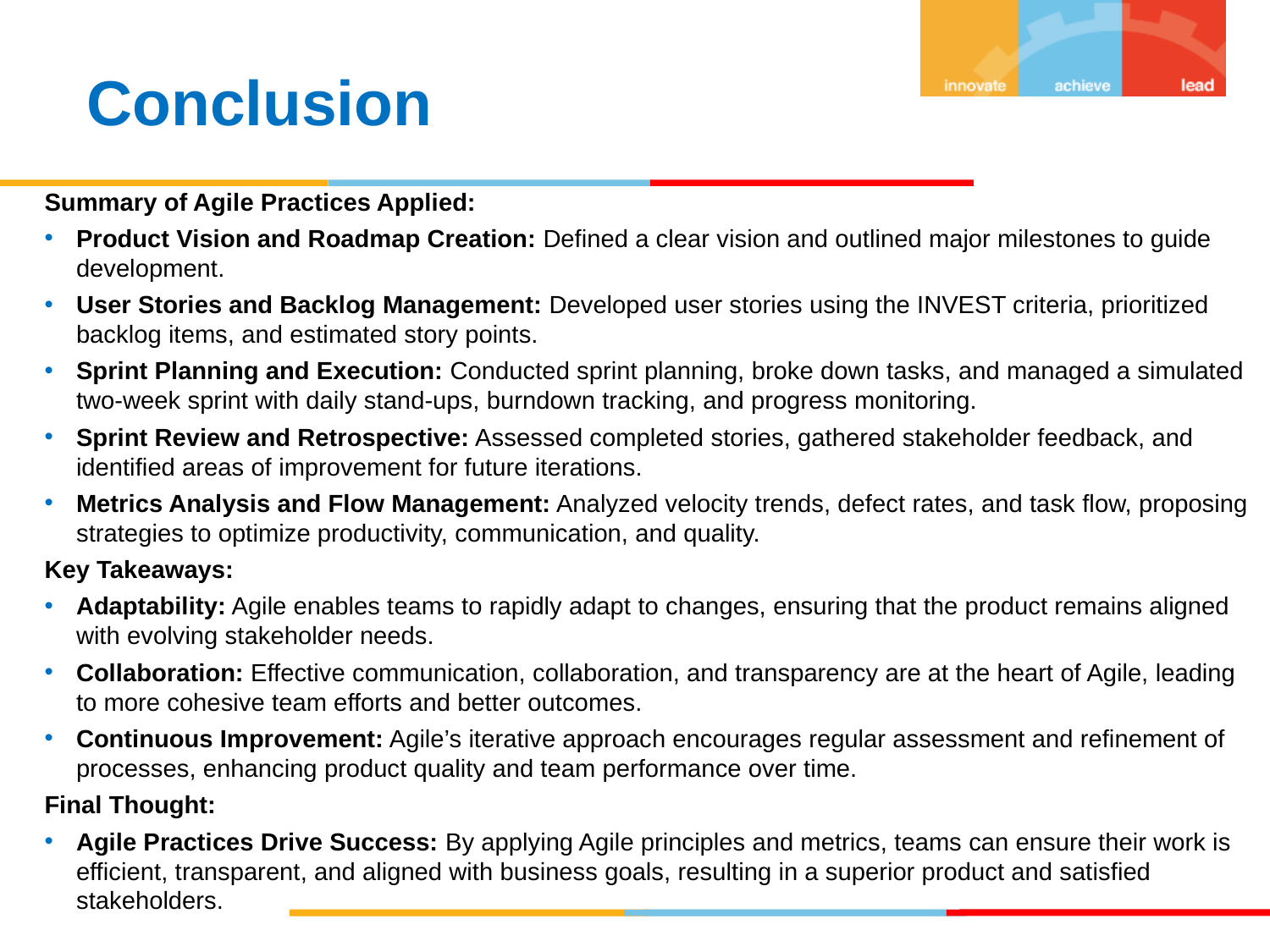

Conclusion
Summary of Agile Practices Applied:
Product Vision and Roadmap Creation: Defined a clear vision and outlined major milestones to guide development.
User Stories and Backlog Management: Developed user stories using the INVEST criteria, prioritized backlog items, and estimated story points.
Sprint Planning and Execution: Conducted sprint planning, broke down tasks, and managed a simulated two-week sprint with daily stand-ups, burndown tracking, and progress monitoring.
Sprint Review and Retrospective: Assessed completed stories, gathered stakeholder feedback, and identified areas of improvement for future iterations.
Metrics Analysis and Flow Management: Analyzed velocity trends, defect rates, and task flow, proposing strategies to optimize productivity, communication, and quality.
Key Takeaways:
Adaptability: Agile enables teams to rapidly adapt to changes, ensuring that the product remains aligned with evolving stakeholder needs.
Collaboration: Effective communication, collaboration, and transparency are at the heart of Agile, leading to more cohesive team efforts and better outcomes.
Continuous Improvement: Agile’s iterative approach encourages regular assessment and refinement of processes, enhancing product quality and team performance over time.
Final Thought:
Agile Practices Drive Success: By applying Agile principles and metrics, teams can ensure their work is efficient, transparent, and aligned with business goals, resulting in a superior product and satisfied stakeholders.